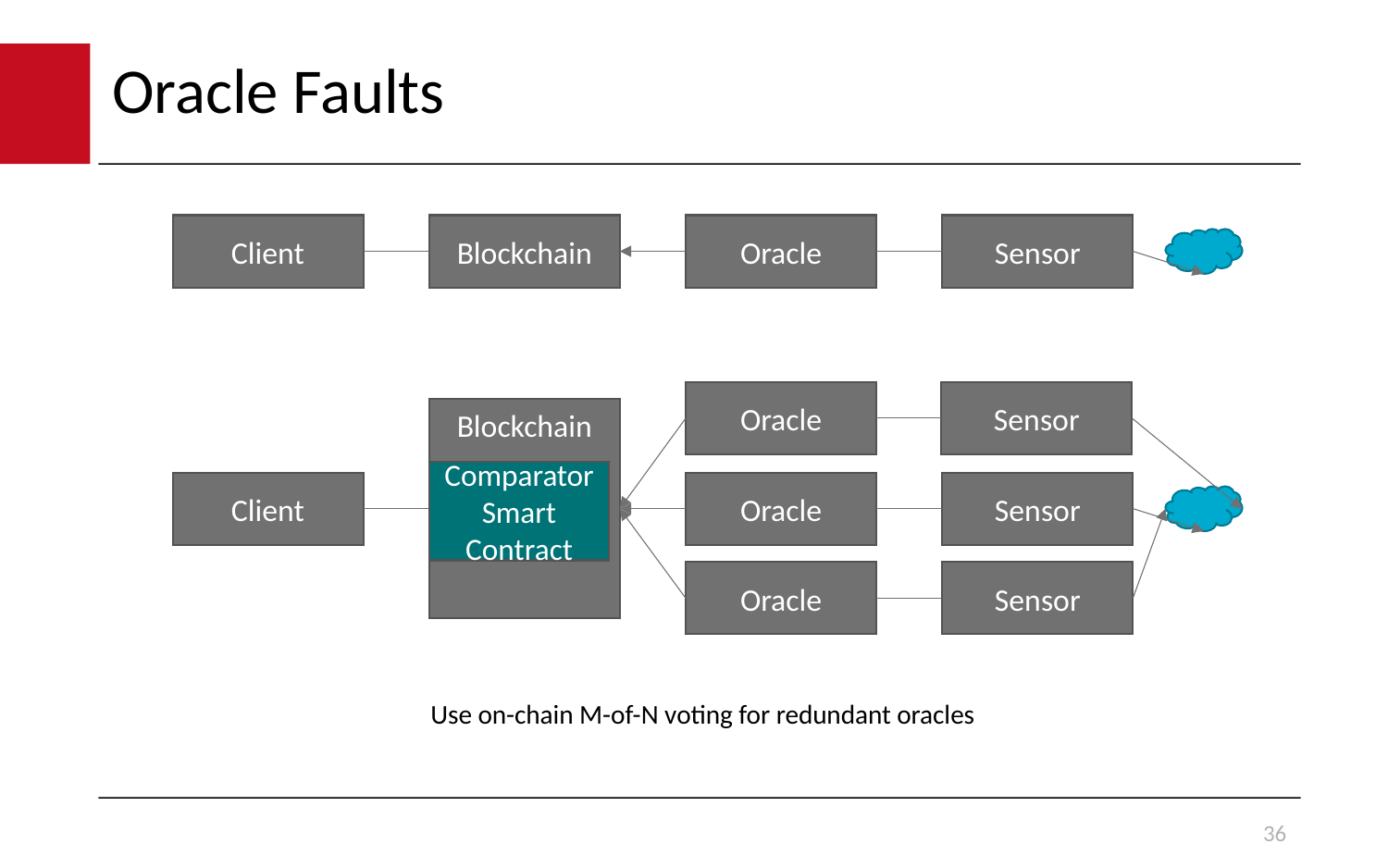

# Oracle Faults
Client
Oracle
Sensor
Blockchain

Sensor
Oracle
Blockchain
Comparator Smart Contract
Client
Sensor
Oracle

Sensor
Oracle
Use on-chain M-of-N voting for redundant oracles
36